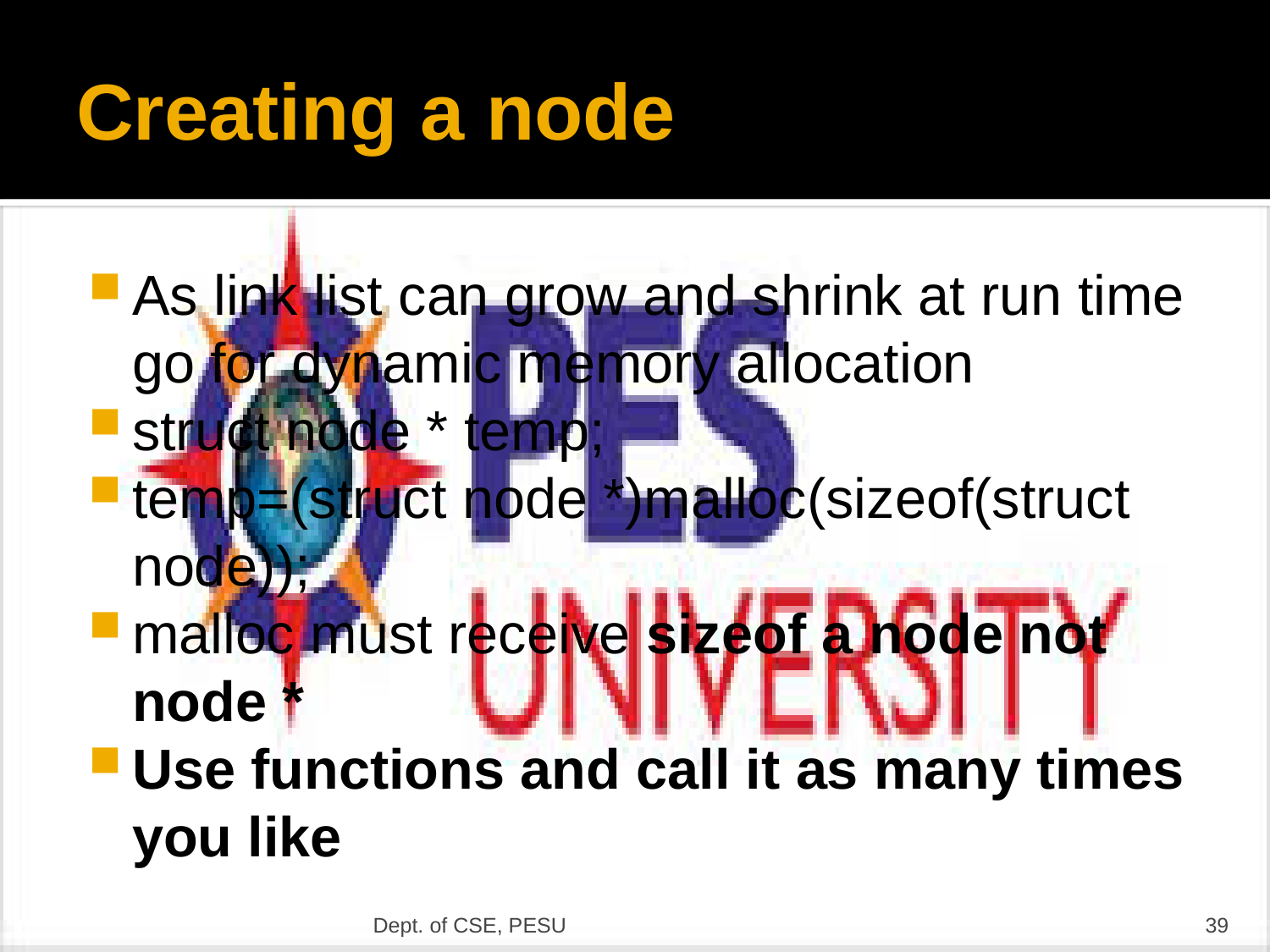

# Creating a node
As link list can grow and shrink at run time go for dynamic memory allocation
struct node * temp;
temp=(struct node *)malloc(sizeof(struct node));
malloc must receive sizeof a node not node *
Use functions and call it as many times you like
Dept. of CSE, PESU
39